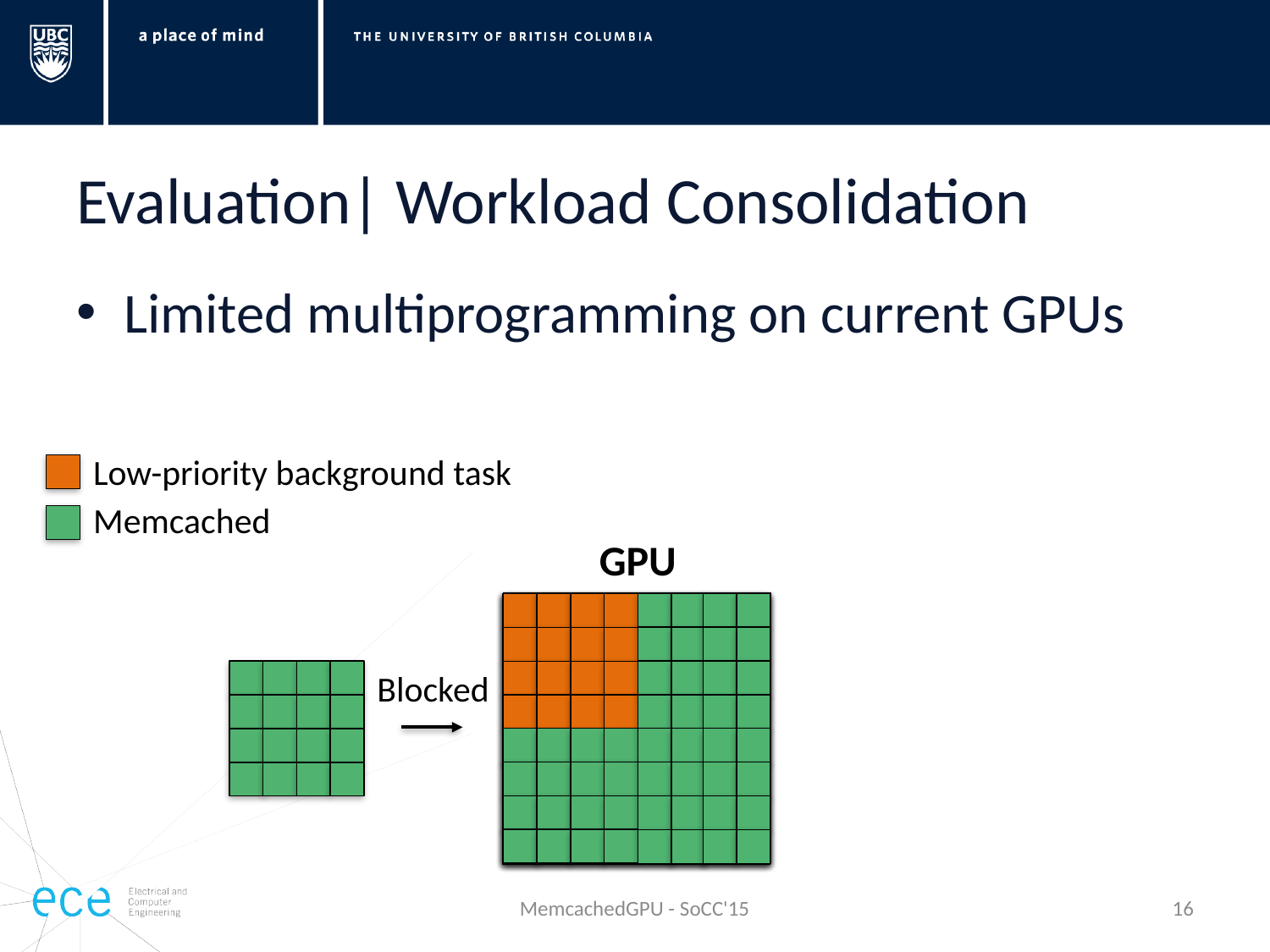

# Evaluation| Workload Consolidation
Limited multiprogramming on current GPUs
Low-priority background task

Memcached

GPU

Blocked

MemcachedGPU - SoCC'15
16